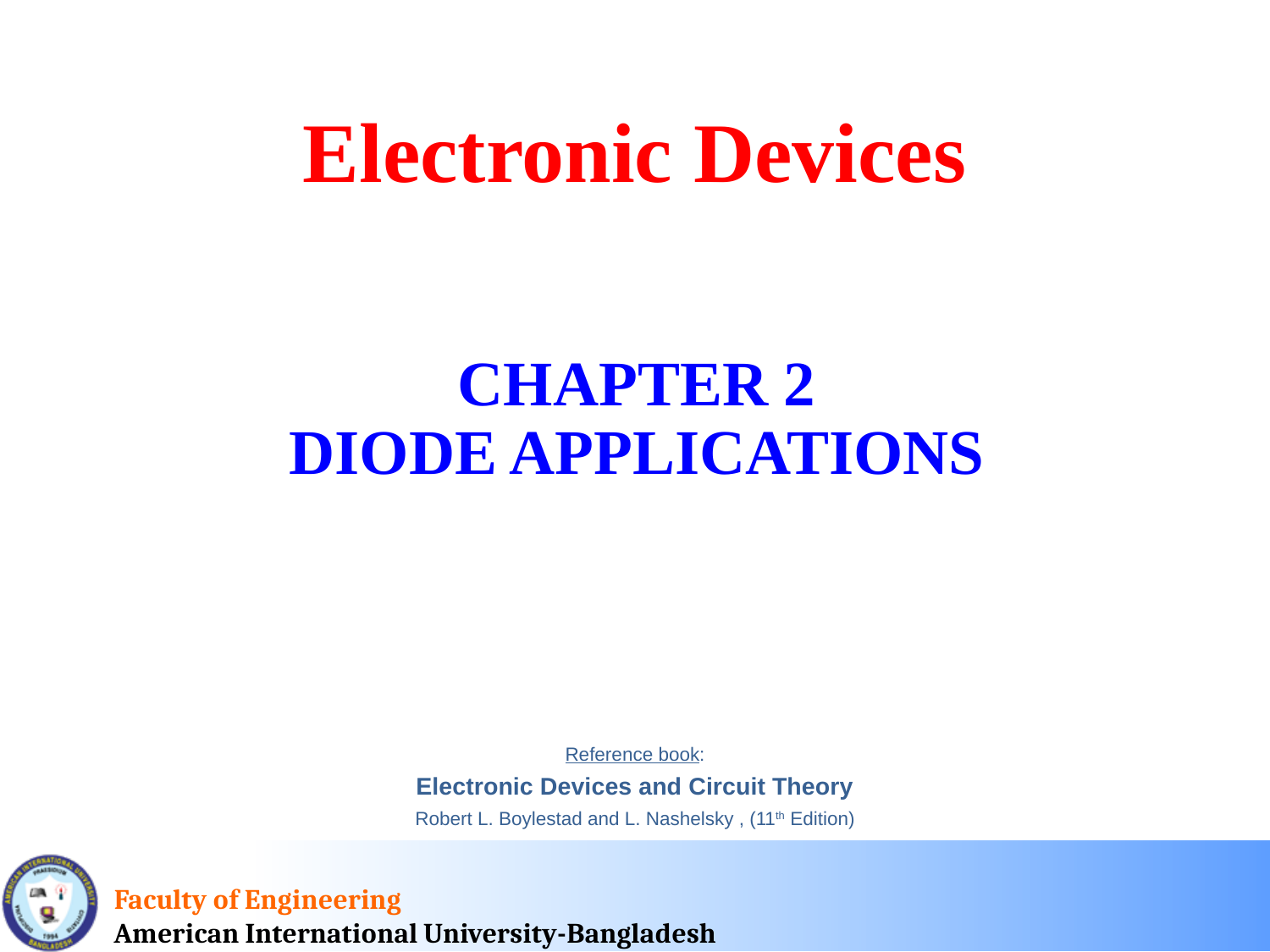

Electronic Devices
CHAPTER 2
DIODE APPLICATIONS
Reference book:
Electronic Devices and Circuit Theory
Robert L. Boylestad and L. Nashelsky , (11th Edition)